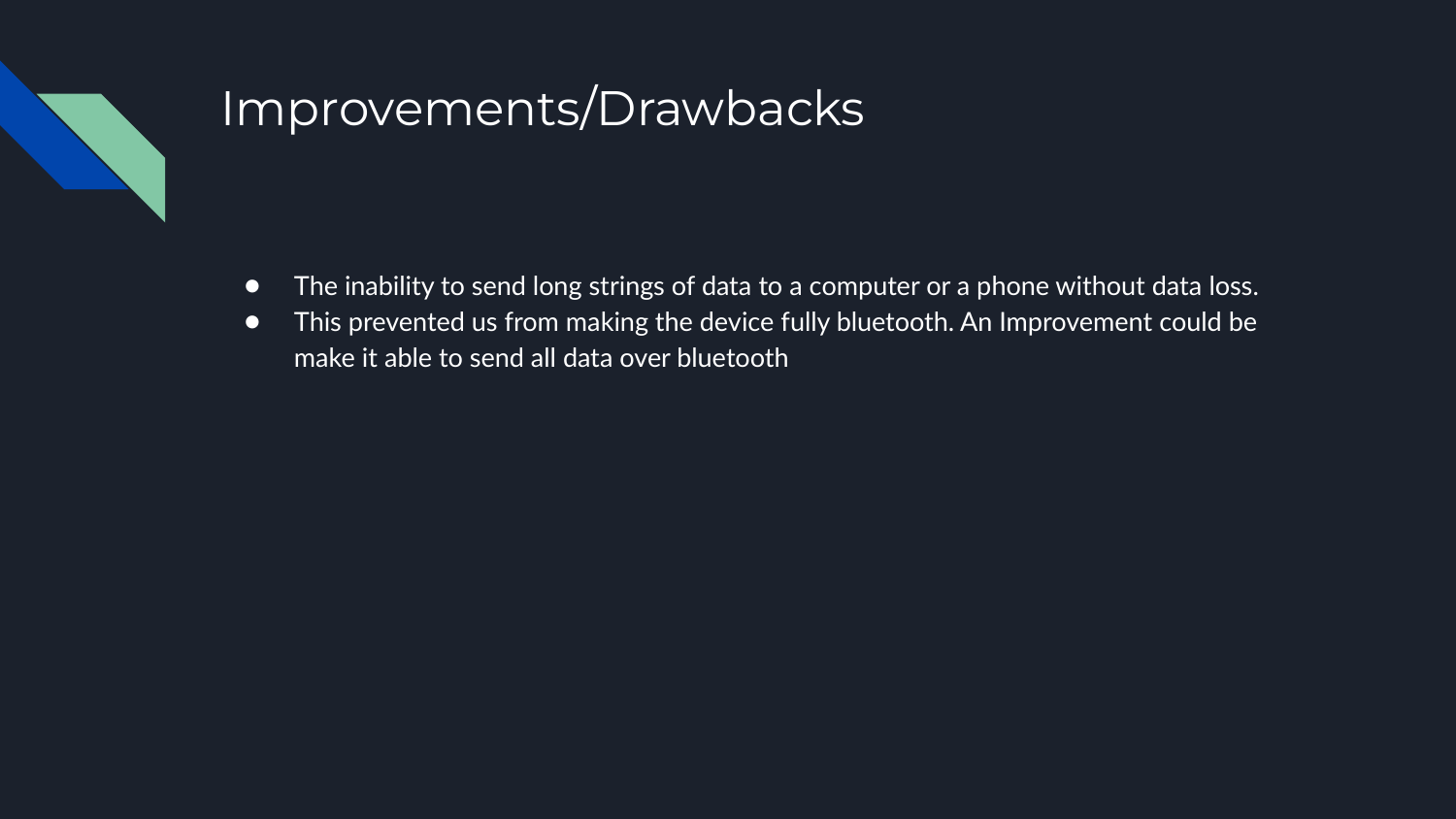

# Improvements/Drawbacks
The inability to send long strings of data to a computer or a phone without data loss.
This prevented us from making the device fully bluetooth. An Improvement could be make it able to send all data over bluetooth